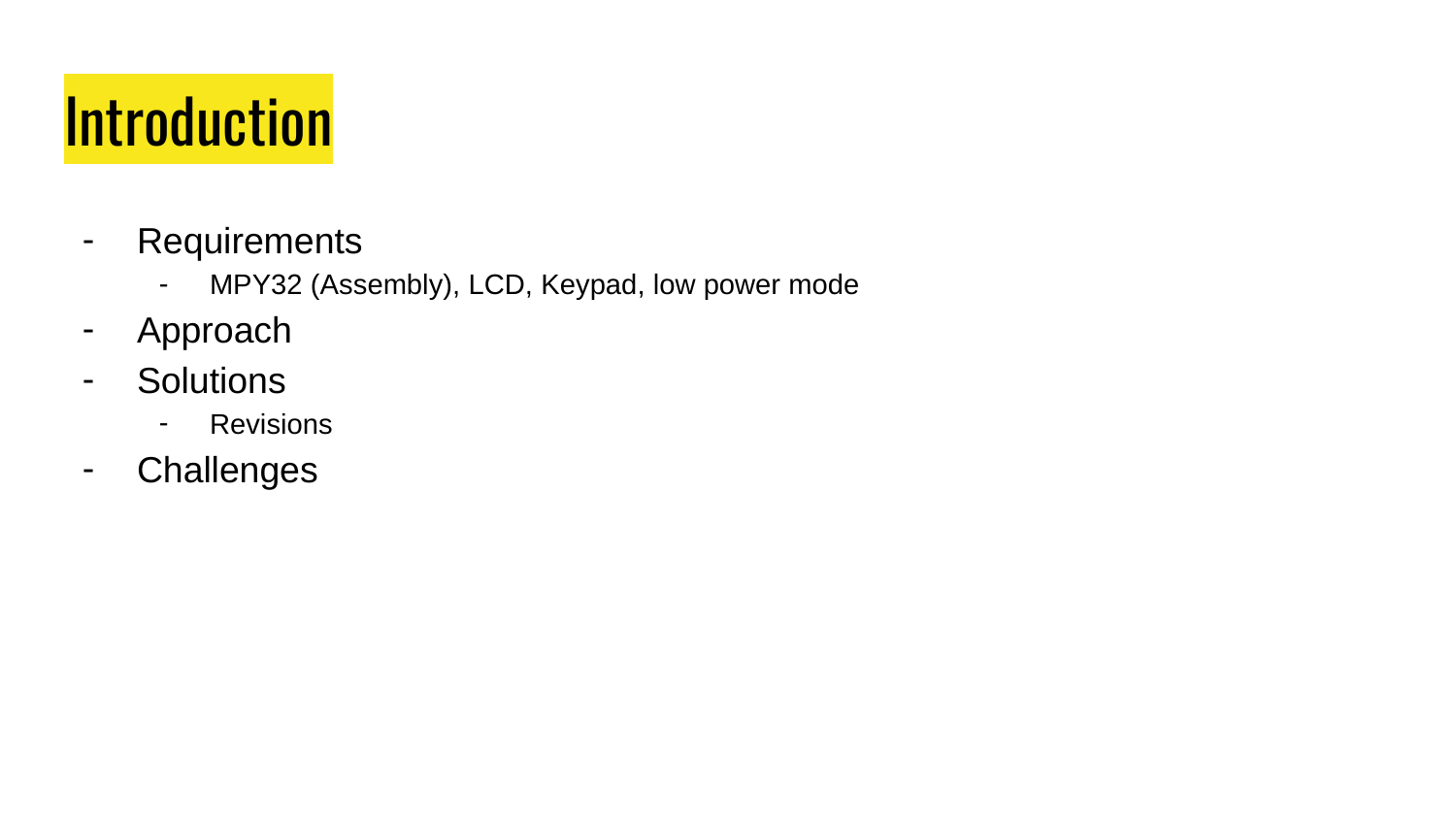

# Introduction
Requirements
MPY32 (Assembly), LCD, Keypad, low power mode
Approach
Solutions
Revisions
Challenges